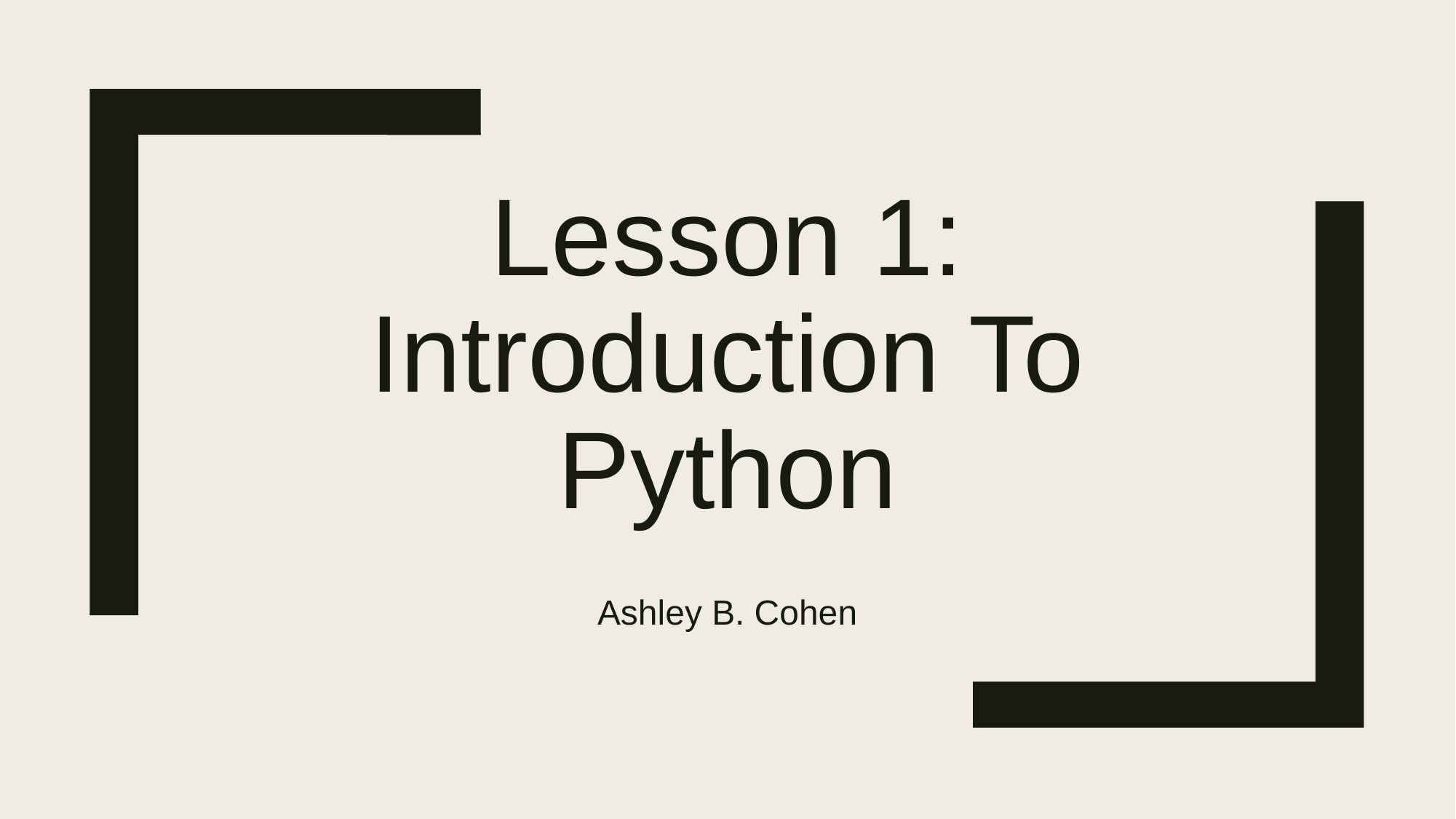

# Lesson 1: Introduction To Python
Ashley B. Cohen